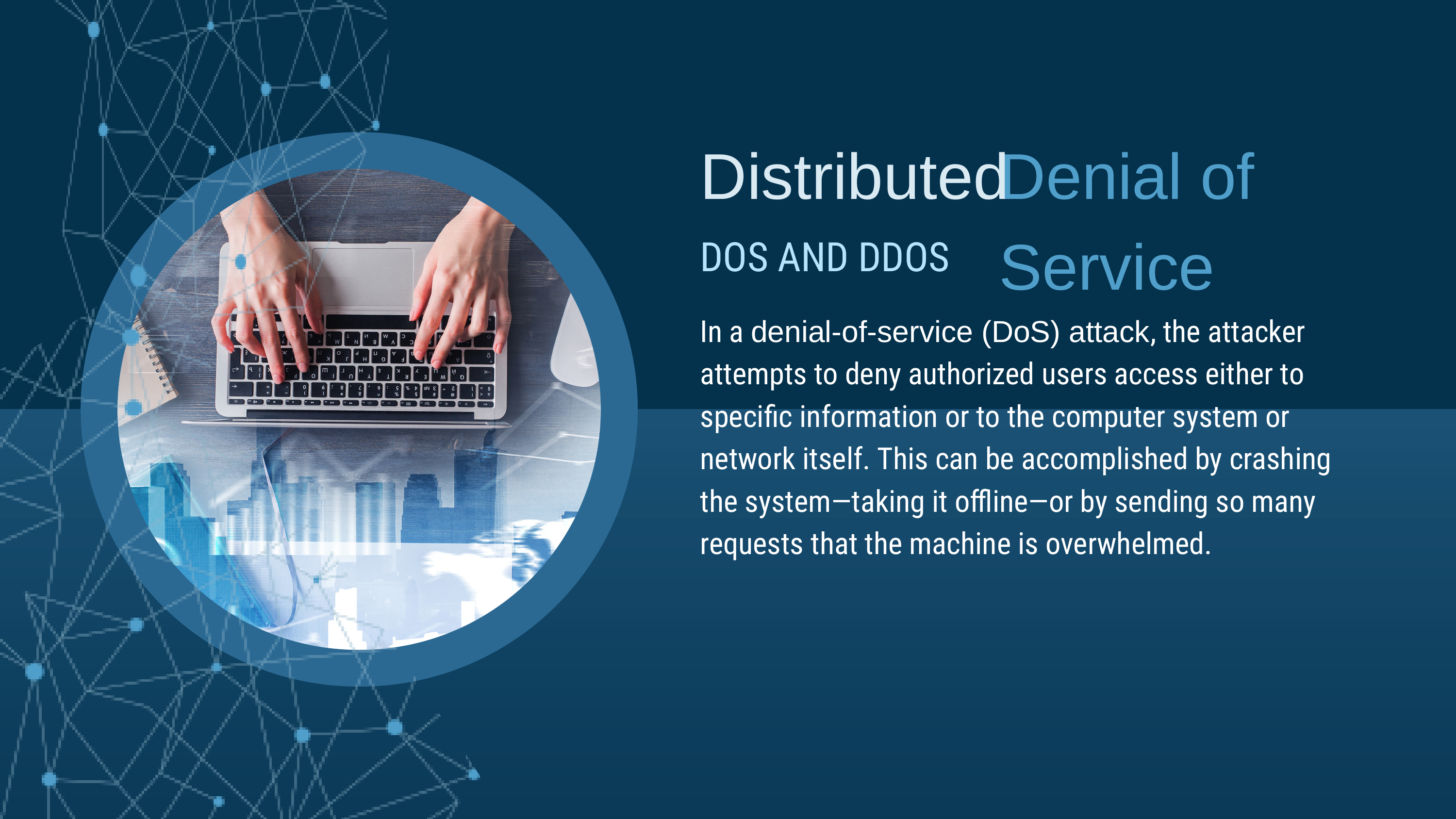

Distributed
Denial of Service

DOS AND DDOS
In a denial-of-service (DoS) attack, the attacker attempts to deny authorized users access either to specific information or to the computer system or network itself. This can be accomplished by crashing the system—taking it offline—or by sending so many requests that the machine is overwhelmed.